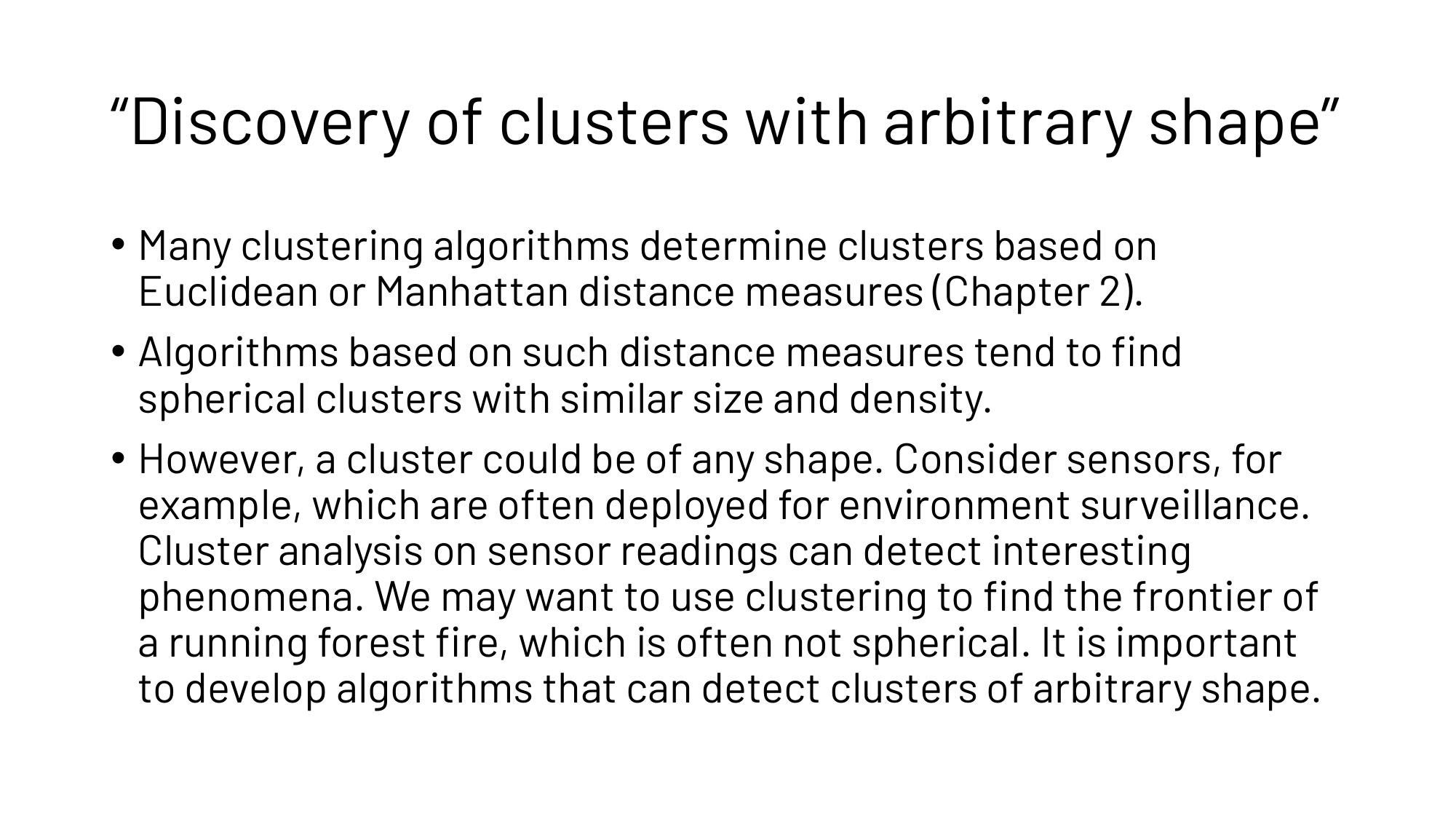

# “Discovery of clusters with arbitrary shape”
Many clustering algorithms determine clusters based on Euclidean or Manhattan distance measures (Chapter 2).
Algorithms based on such distance measures tend to find spherical clusters with similar size and density.
However, a cluster could be of any shape. Consider sensors, for example, which are often deployed for environment surveillance. Cluster analysis on sensor readings can detect interesting phenomena. We may want to use clustering to find the frontier of a running forest fire, which is often not spherical. It is important to develop algorithms that can detect clusters of arbitrary shape.